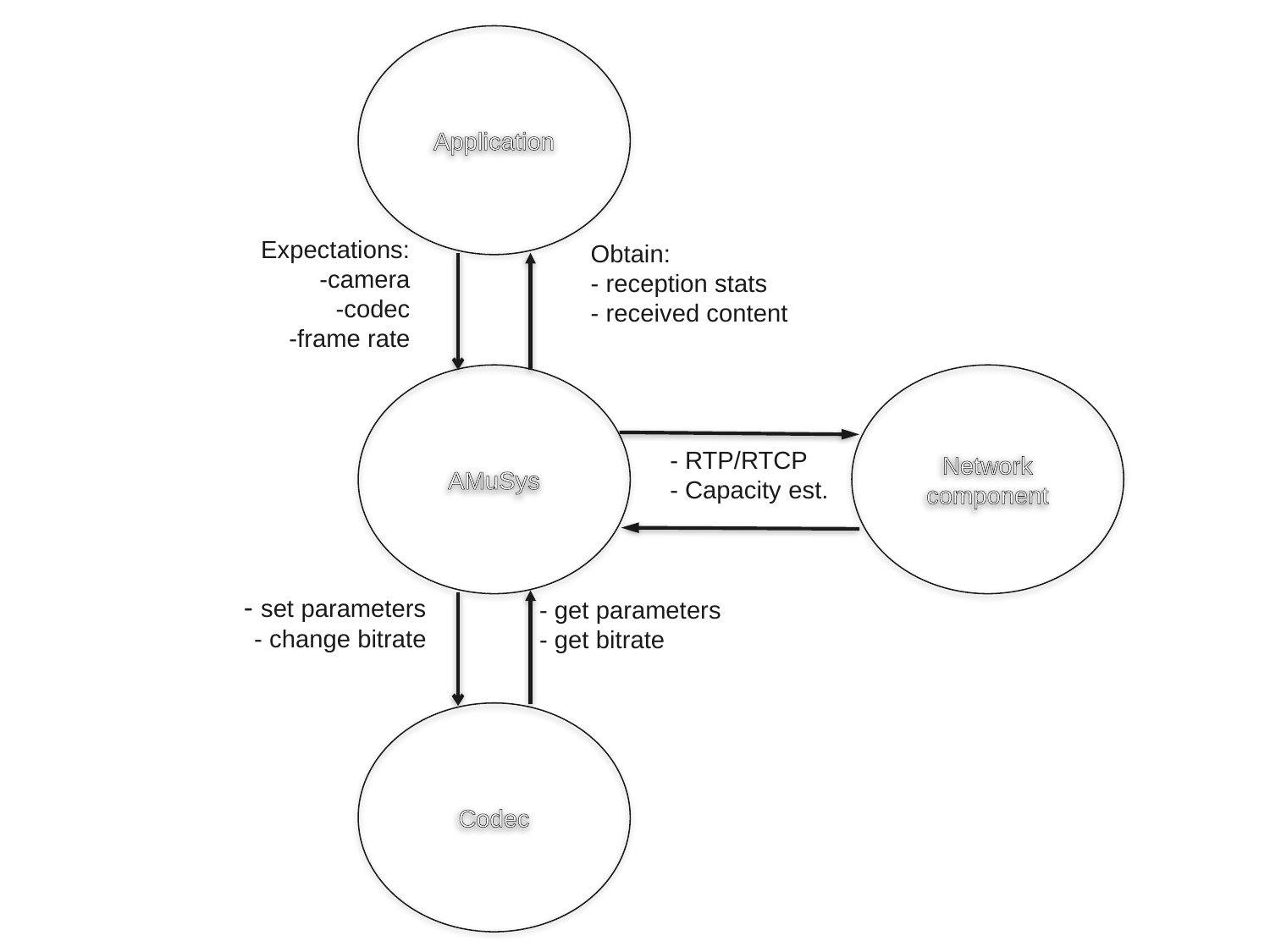

Application
Expectations:
-camera
-codec
-frame rate
Obtain:
- reception stats
- received content
AMuSys
Network
component
- RTP/RTCP
- Capacity est.
- set parameters
- change bitrate
- get parameters
- get bitrate
Codec